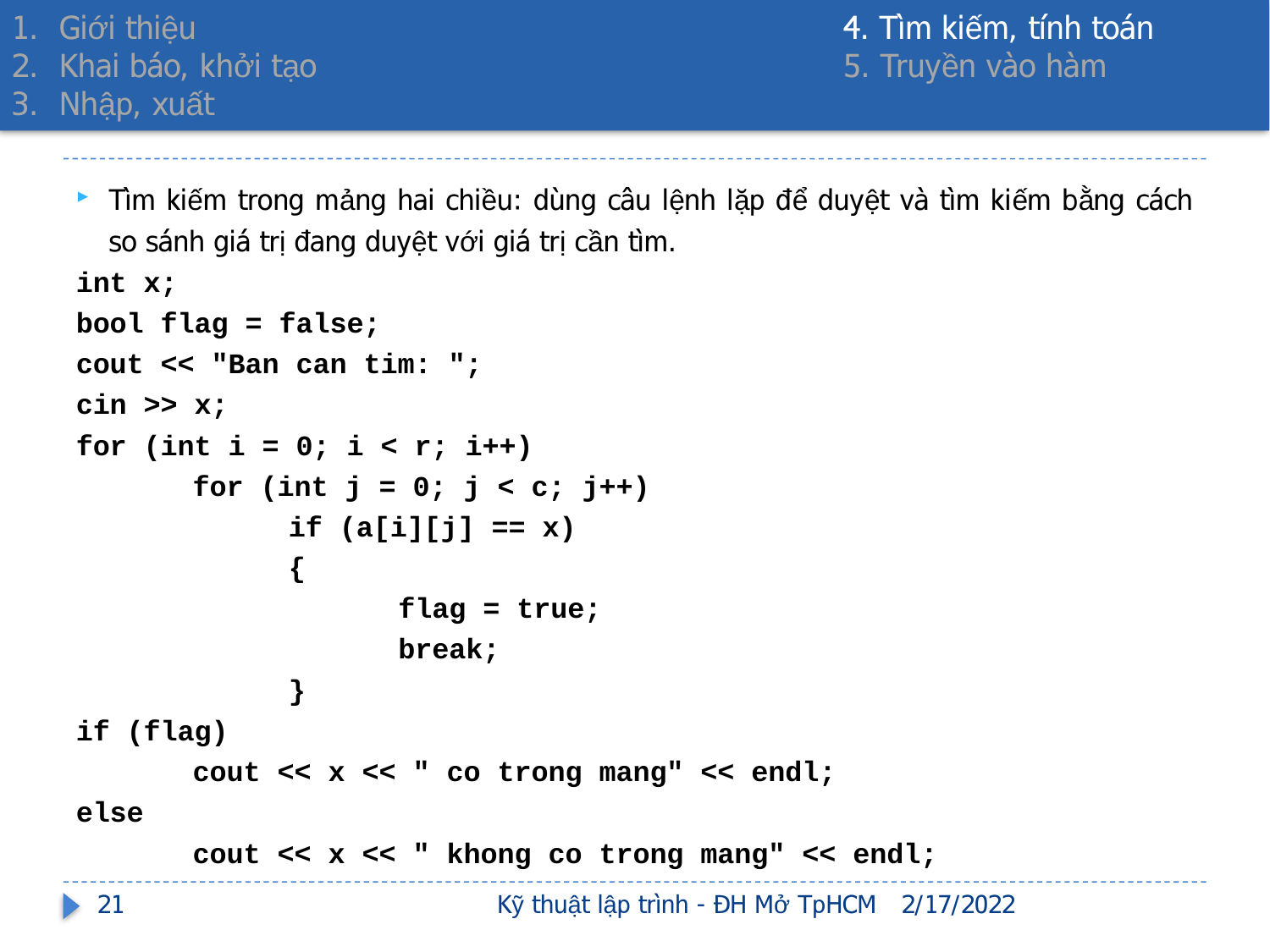

Giới thiệu                                                                 4. Tìm kiếm, tính toán
Khai báo, khởi tạo                                                     5. Truyền vào hàm
Nhập, xuất
Tìm kiếm trong mảng hai chiều: dùng câu lệnh lặp để duyệt và tìm kiếm bằng cách so sánh giá trị đang duyệt với giá trị cần tìm.
int x;
bool flag = false;
cout << "Ban can tim: ";
cin >> x;
for (int i = 0; i < r; i++)
for (int j = 0; j < c; j++)
if (a[i][j] == x)
{
flag = true;
break;
}
if (flag)
cout << x << " co trong mang" << endl;
else
cout << x << " khong co trong mang" << endl;

21
Kỹ thuật lập trình - ĐH Mở TpHCM
2/17/2022